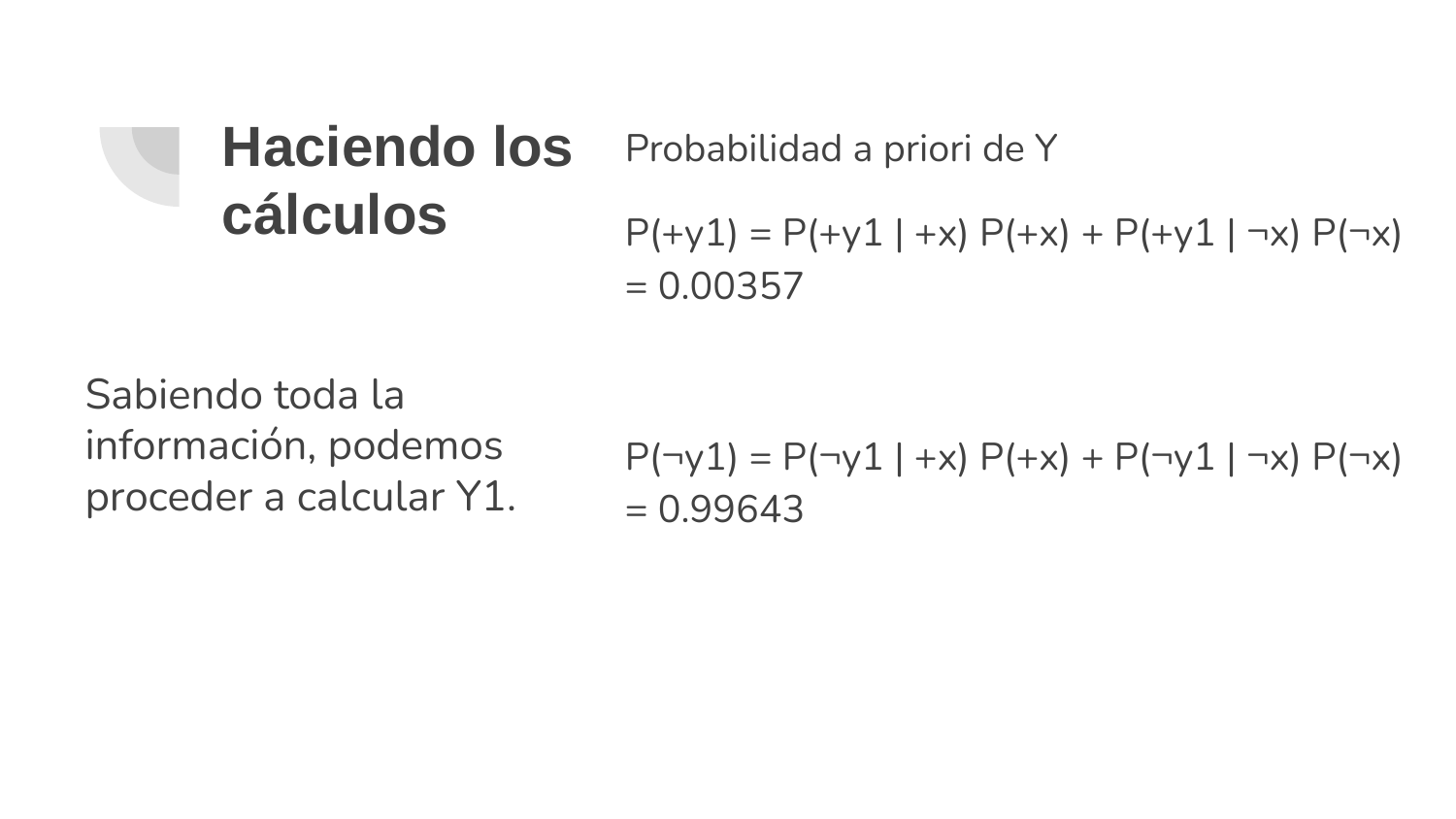

# Haciendo los cálculos
Probabilidad a priori de Y
P(+y1) = P(+y1 | +x) P(+x) + P(+y1 | ¬x) P(¬x) = 0.00357

P(¬y1) = P(¬y1 | +x) P(+x) + P(¬y1 | ¬x) P(¬x) = 0.99643
Sabiendo toda la información, podemos proceder a calcular Y1.